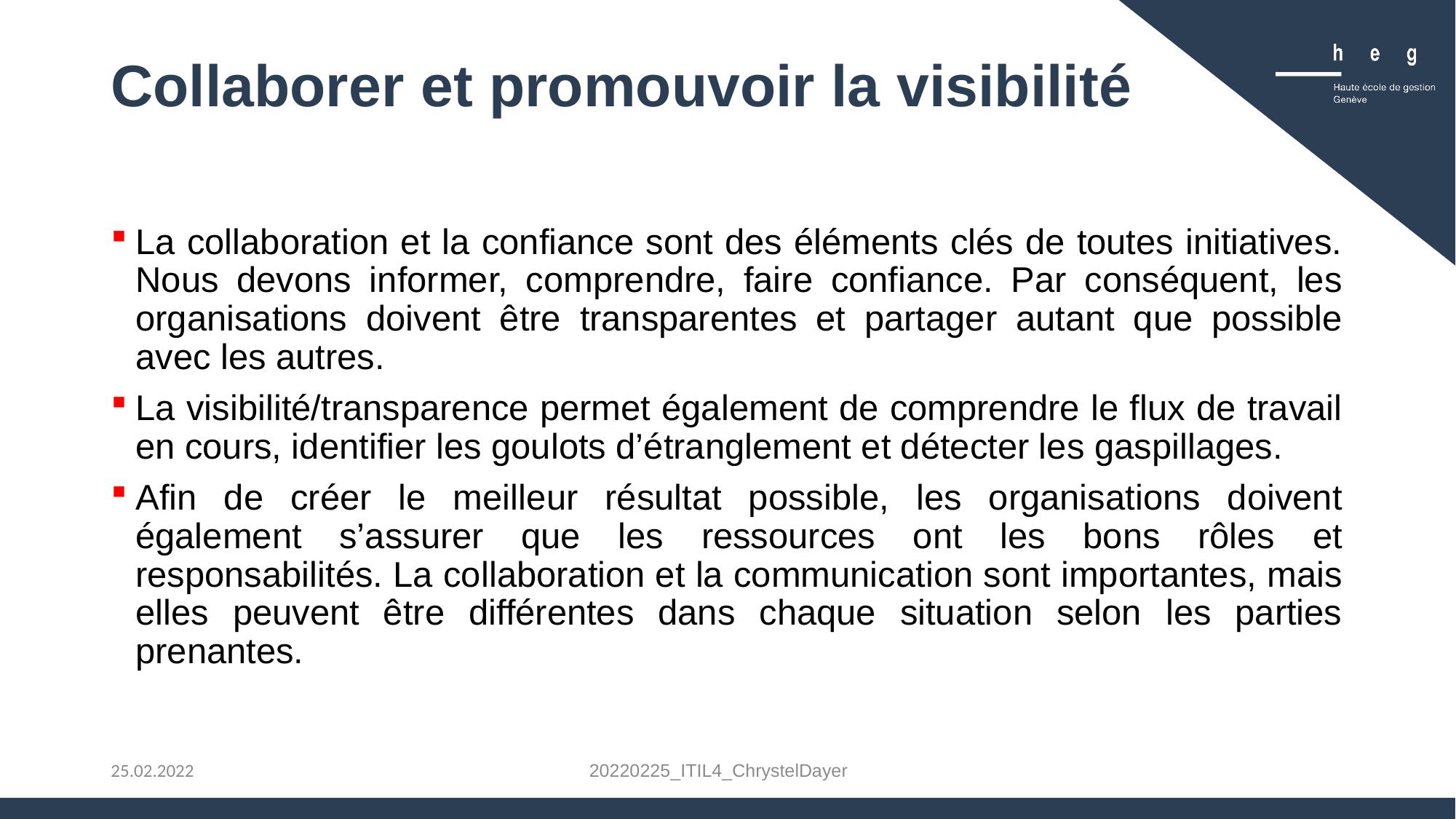

# Collaborer et promouvoir la visibilité
La collaboration et la confiance sont des éléments clés de toutes initiatives. Nous devons informer, comprendre, faire confiance. Par conséquent, les organisations doivent être transparentes et partager autant que possible avec les autres.
La visibilité/transparence permet également de comprendre le flux de travail en cours, identifier les goulots d’étranglement et détecter les gaspillages.
Afin de créer le meilleur résultat possible, les organisations doivent également s’assurer que les ressources ont les bons rôles et responsabilités. La collaboration et la communication sont importantes, mais elles peuvent être différentes dans chaque situation selon les parties prenantes.

20220225_ITIL4_ChrystelDayer